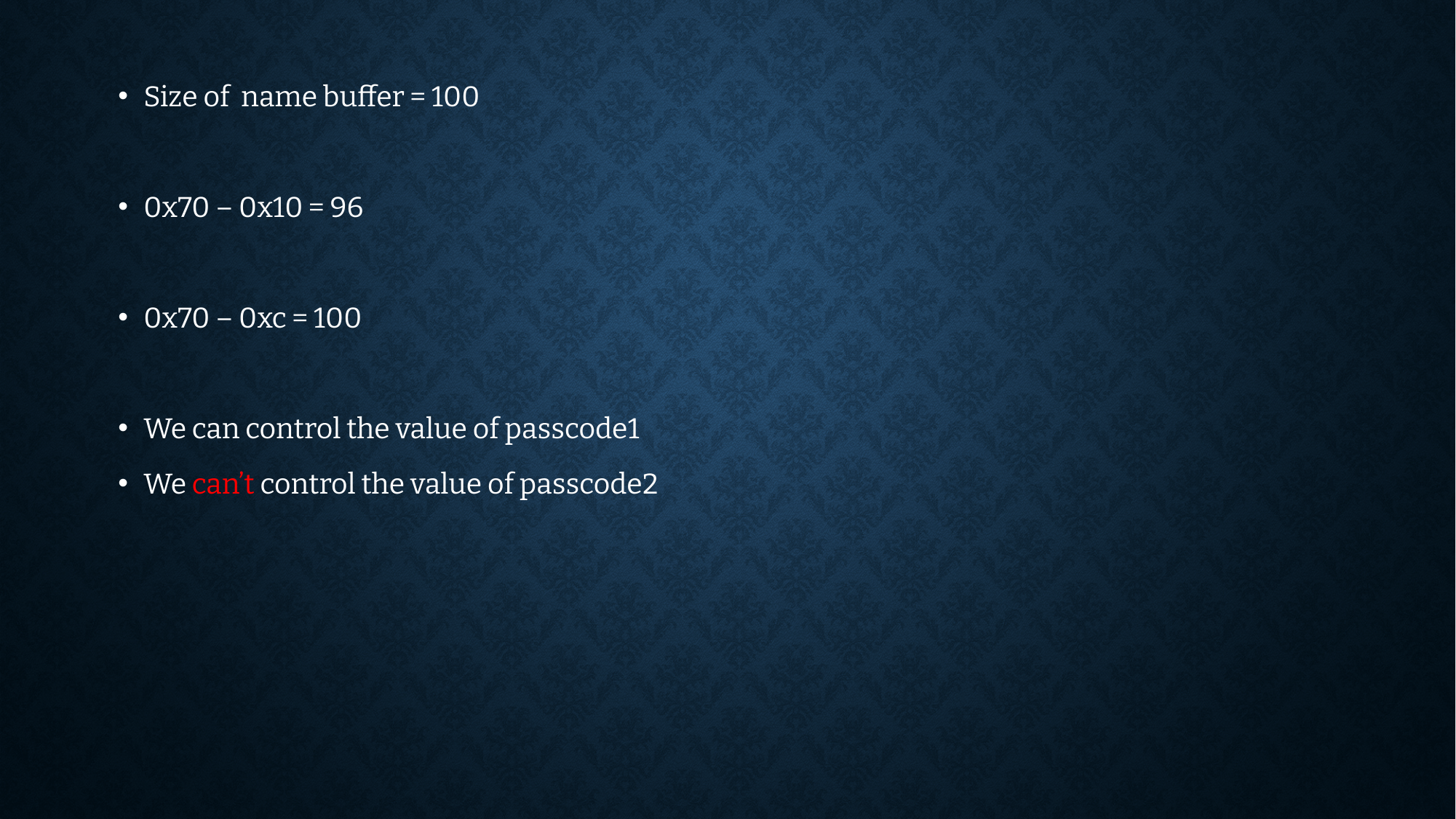

Size of  name buffer = 100

0x70 – 0x10 = 96

0x70 – 0xc = 100

We can control the value of passcode1
We can’t control the value of passcode2